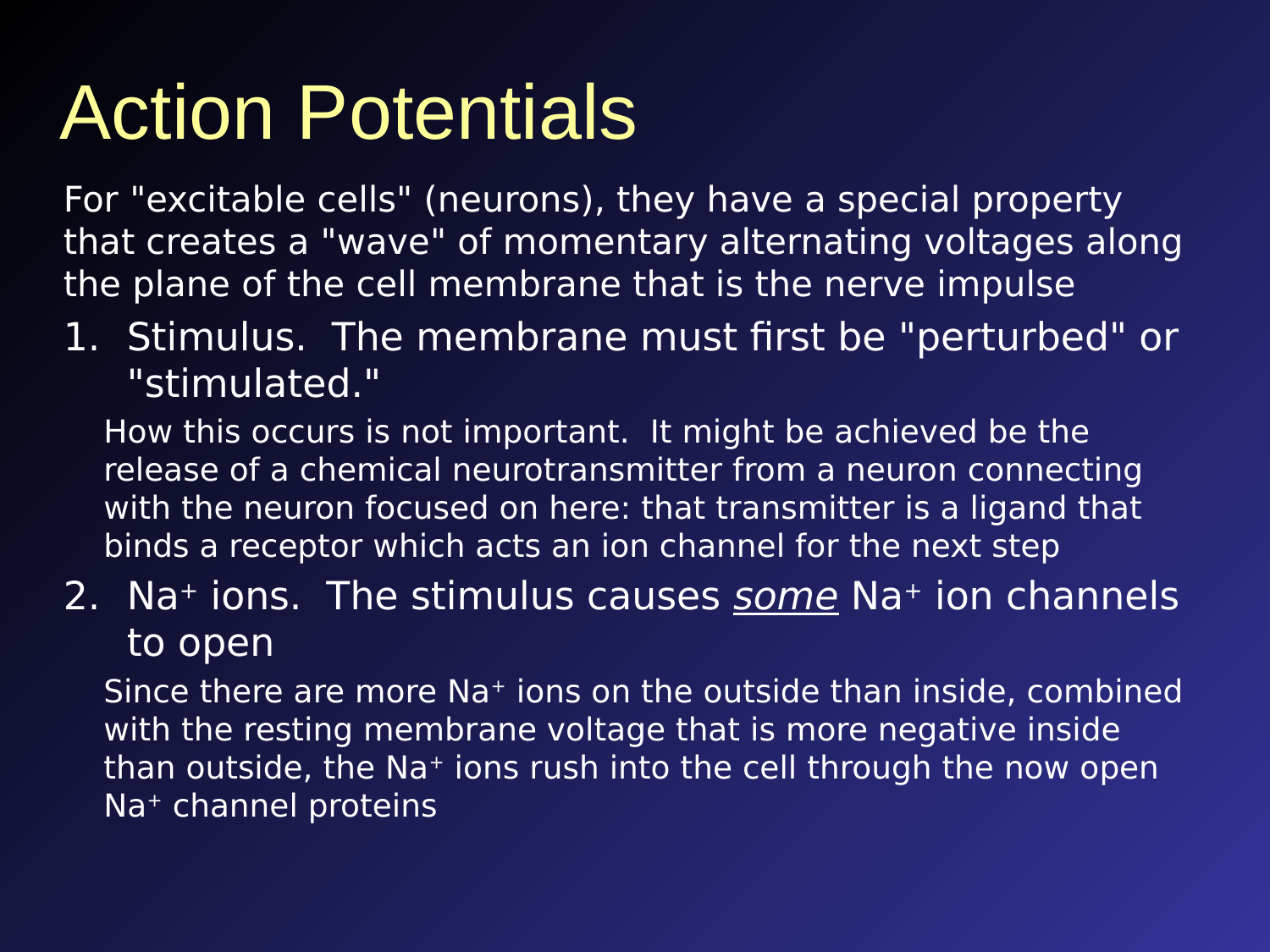

# Action Potentials
For "excitable cells" (neurons), they have a special property that creates a "wave" of momentary alternating voltages along the plane of the cell membrane that is the nerve impulse
Stimulus.  The membrane must first be "perturbed" or "stimulated."
How this occurs is not important.  It might be achieved be the release of a chemical neurotransmitter from a neuron connecting with the neuron focused on here: that transmitter is a ligand that binds a receptor which acts an ion channel for the next step
Na+ ions.  The stimulus causes some Na+ ion channels to open
Since there are more Na+ ions on the outside than inside, combined with the resting membrane voltage that is more negative inside than outside, the Na+ ions rush into the cell through the now open Na+ channel proteins